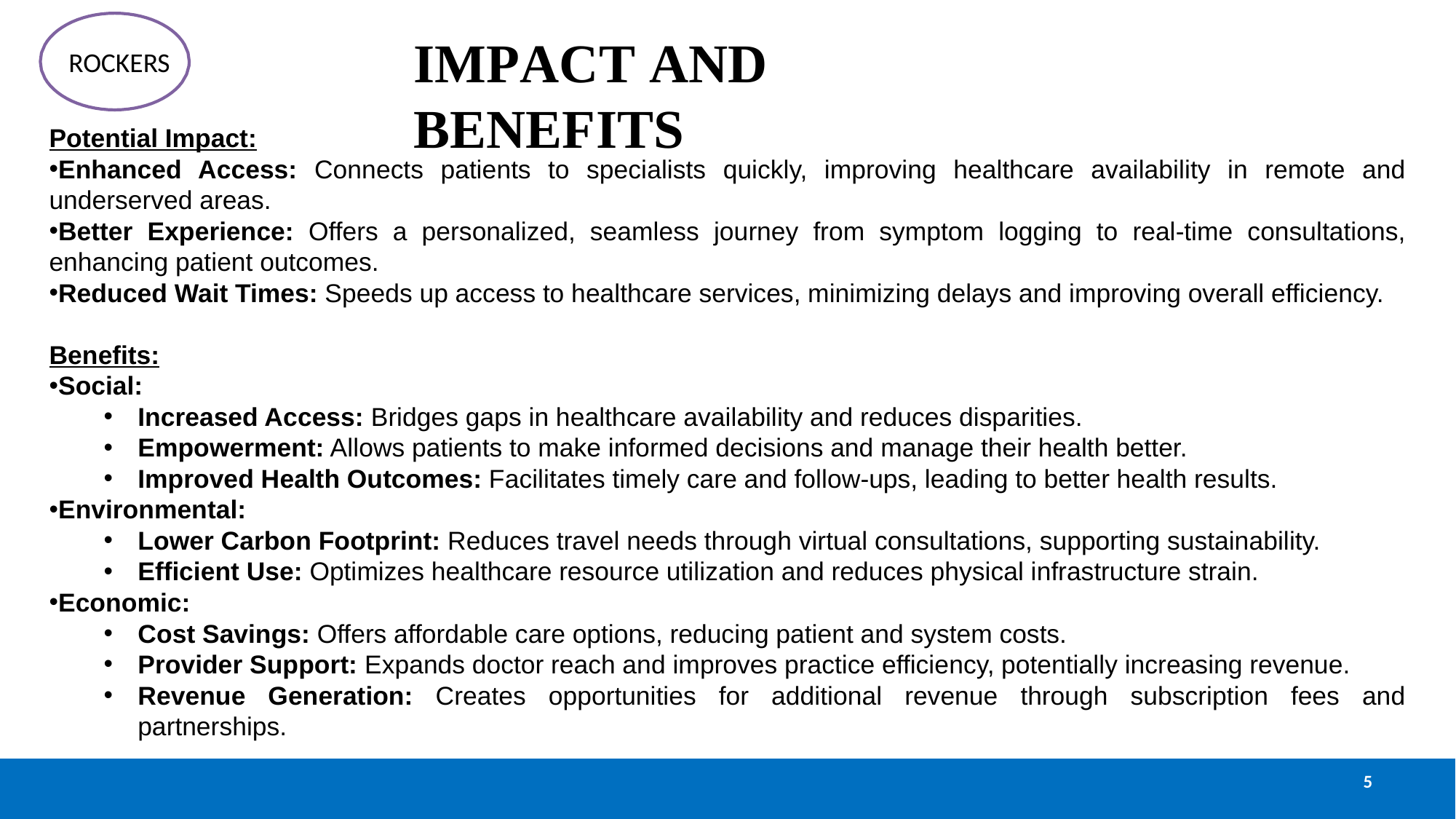

# IMPACT AND BENEFITS
ROCKERS
Potential Impact:
Enhanced Access: Connects patients to specialists quickly, improving healthcare availability in remote and underserved areas.
Better Experience: Offers a personalized, seamless journey from symptom logging to real-time consultations, enhancing patient outcomes.
Reduced Wait Times: Speeds up access to healthcare services, minimizing delays and improving overall efficiency.

Benefits:
Social:
Increased Access: Bridges gaps in healthcare availability and reduces disparities.
Empowerment: Allows patients to make informed decisions and manage their health better.
Improved Health Outcomes: Facilitates timely care and follow-ups, leading to better health results.
Environmental:
Lower Carbon Footprint: Reduces travel needs through virtual consultations, supporting sustainability.
Efficient Use: Optimizes healthcare resource utilization and reduces physical infrastructure strain.
Economic:
Cost Savings: Offers affordable care options, reducing patient and system costs.
Provider Support: Expands doctor reach and improves practice efficiency, potentially increasing revenue.
Revenue Generation: Creates opportunities for additional revenue through subscription fees and partnerships.

5